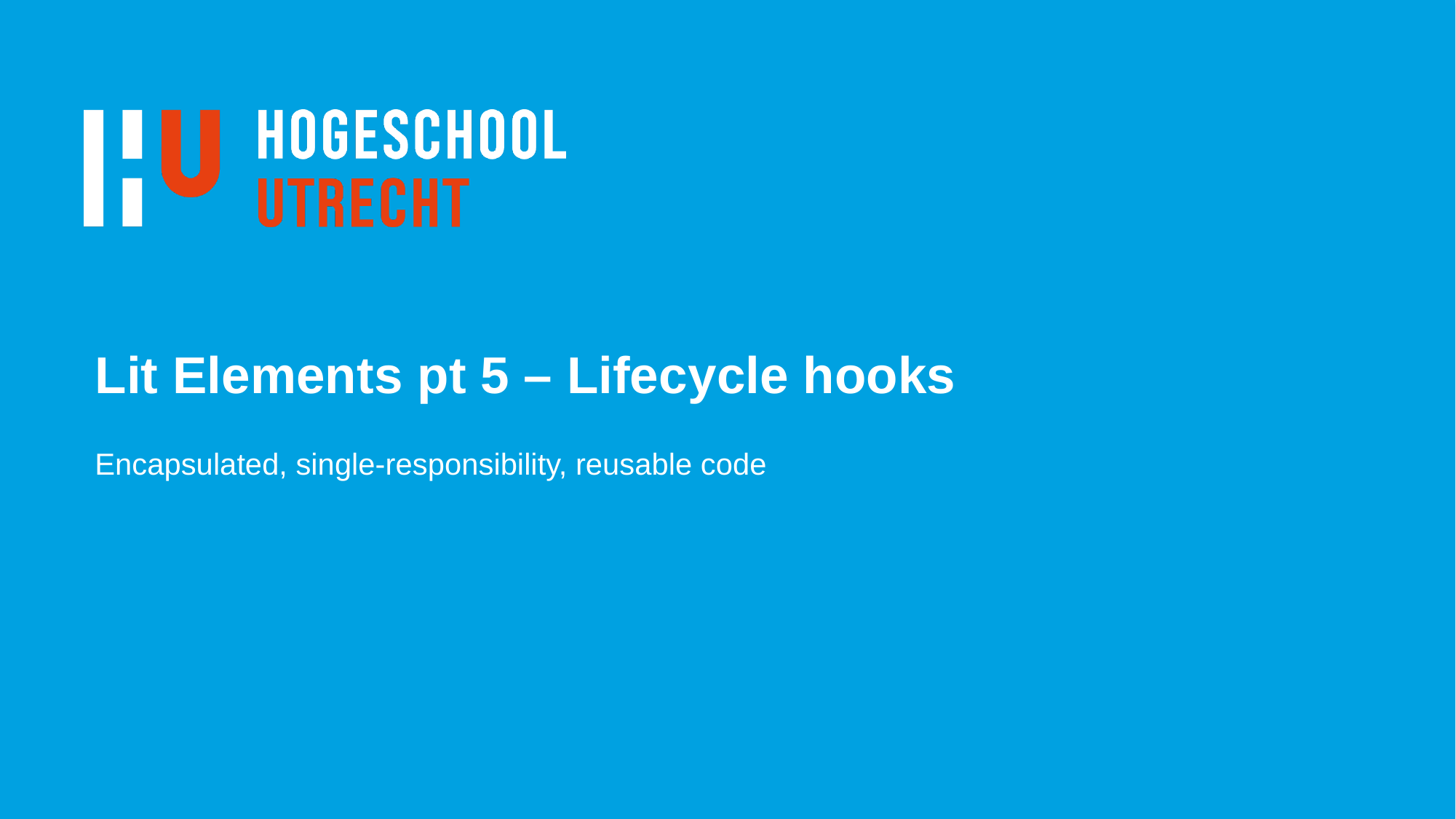

# Lit Elements pt 5 – Lifecycle hooks
Encapsulated, single-responsibility, reusable code